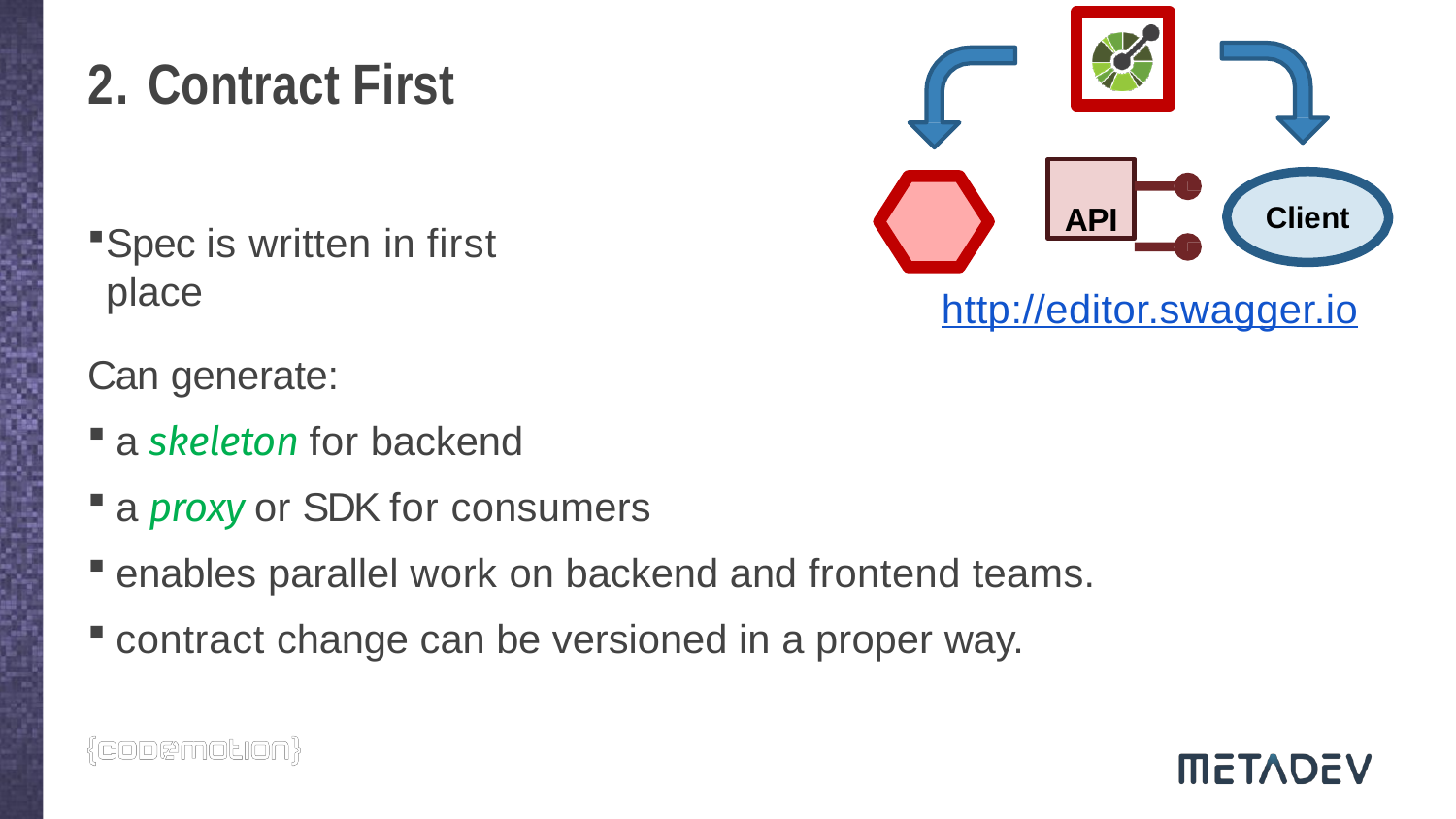

# 2. Contract First

API

Client
Spec is written in first place

http://editor.swagger.io
Can generate:
a skeleton for backend
a proxy or SDK for consumers
enables parallel work on backend and frontend teams.
contract change can be versioned in a proper way.